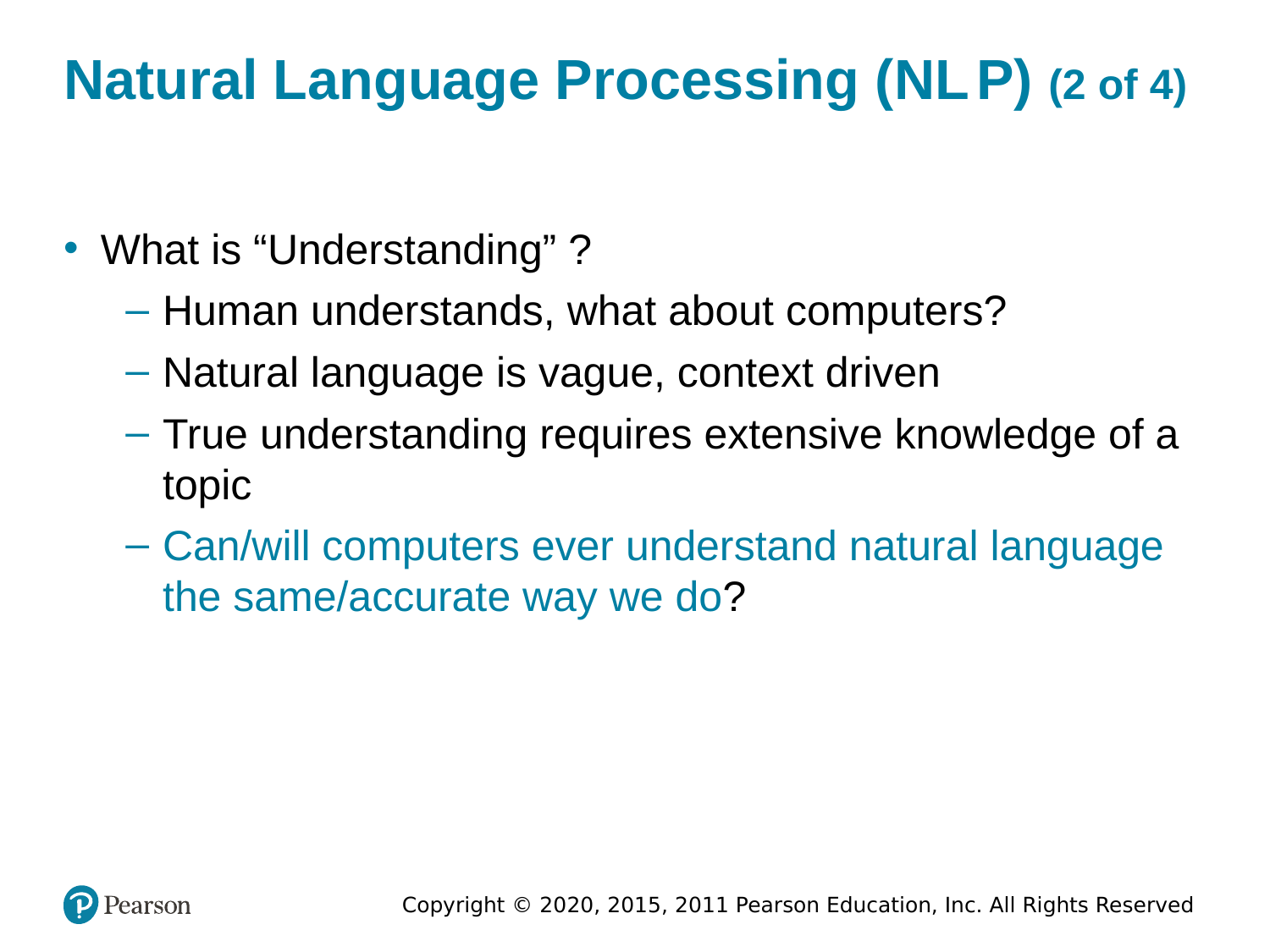

# Natural Language Processing (N L P) (2 of 4)
What is “Understanding” ?
Human understands, what about computers?
Natural language is vague, context driven
True understanding requires extensive knowledge of a topic
Can/will computers ever understand natural language the same/accurate way we do?